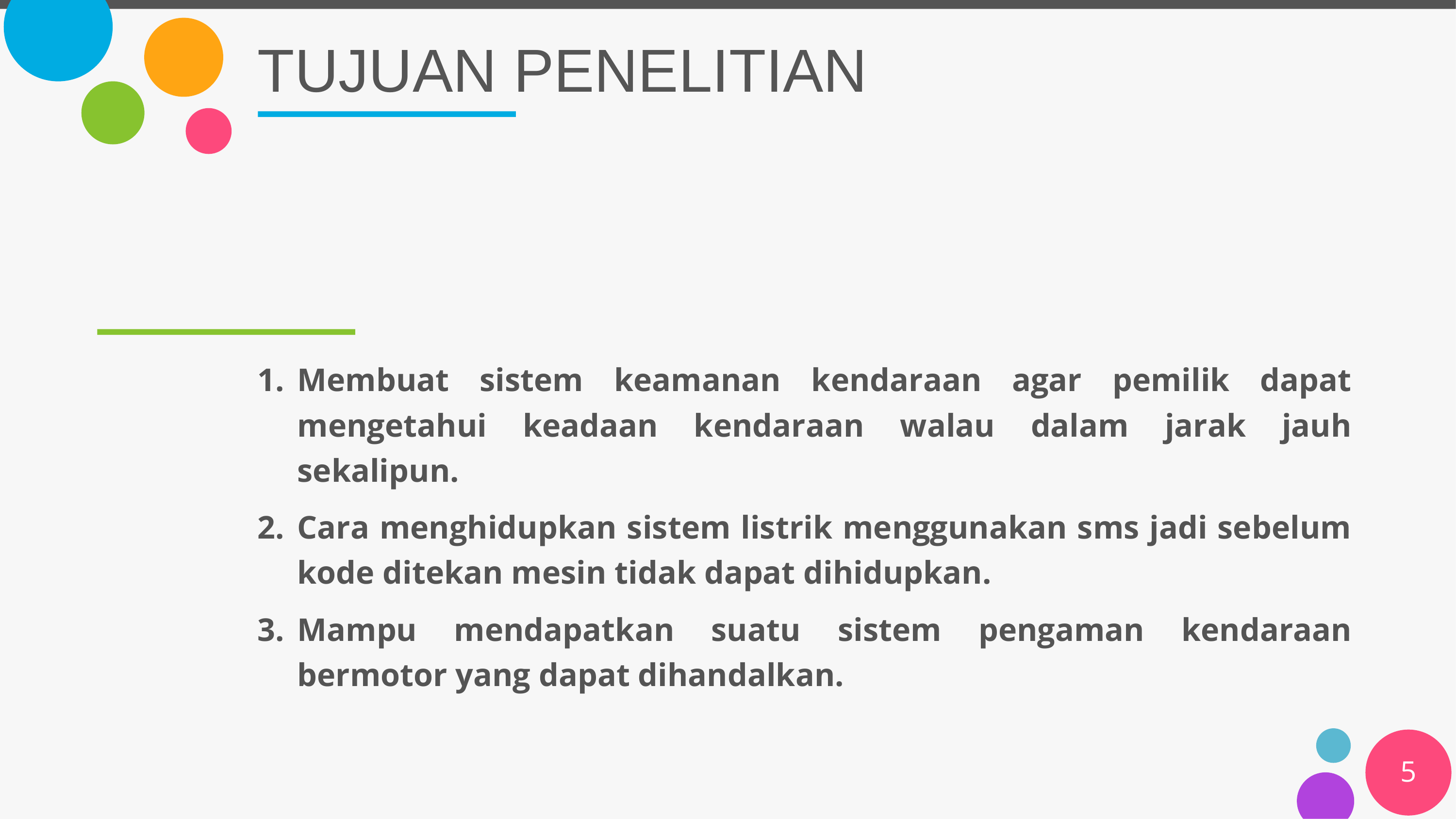

# TUJUAN PENELITIAN
Membuat sistem keamanan kendaraan agar pemilik dapat mengetahui keadaan kendaraan walau dalam jarak jauh sekalipun.
Cara menghidupkan sistem listrik menggunakan sms jadi sebelum kode ditekan mesin tidak dapat dihidupkan.
Mampu mendapatkan suatu sistem pengaman kendaraan bermotor yang dapat dihandalkan.
5